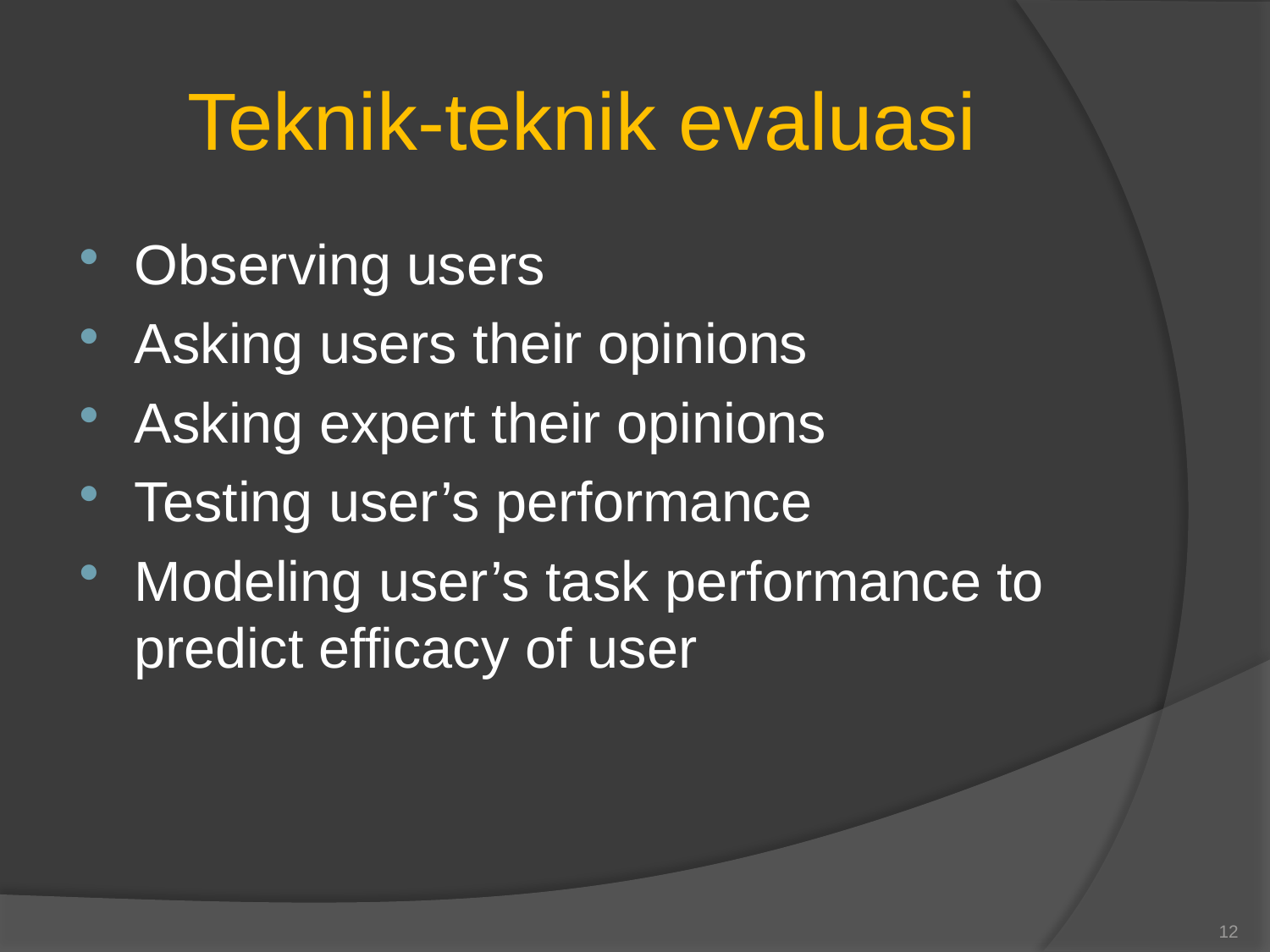

# Teknik-teknik evaluasi
Observing users
Asking users their opinions
Asking expert their opinions
Testing user’s performance
Modeling user’s task performance to predict efficacy of user
12